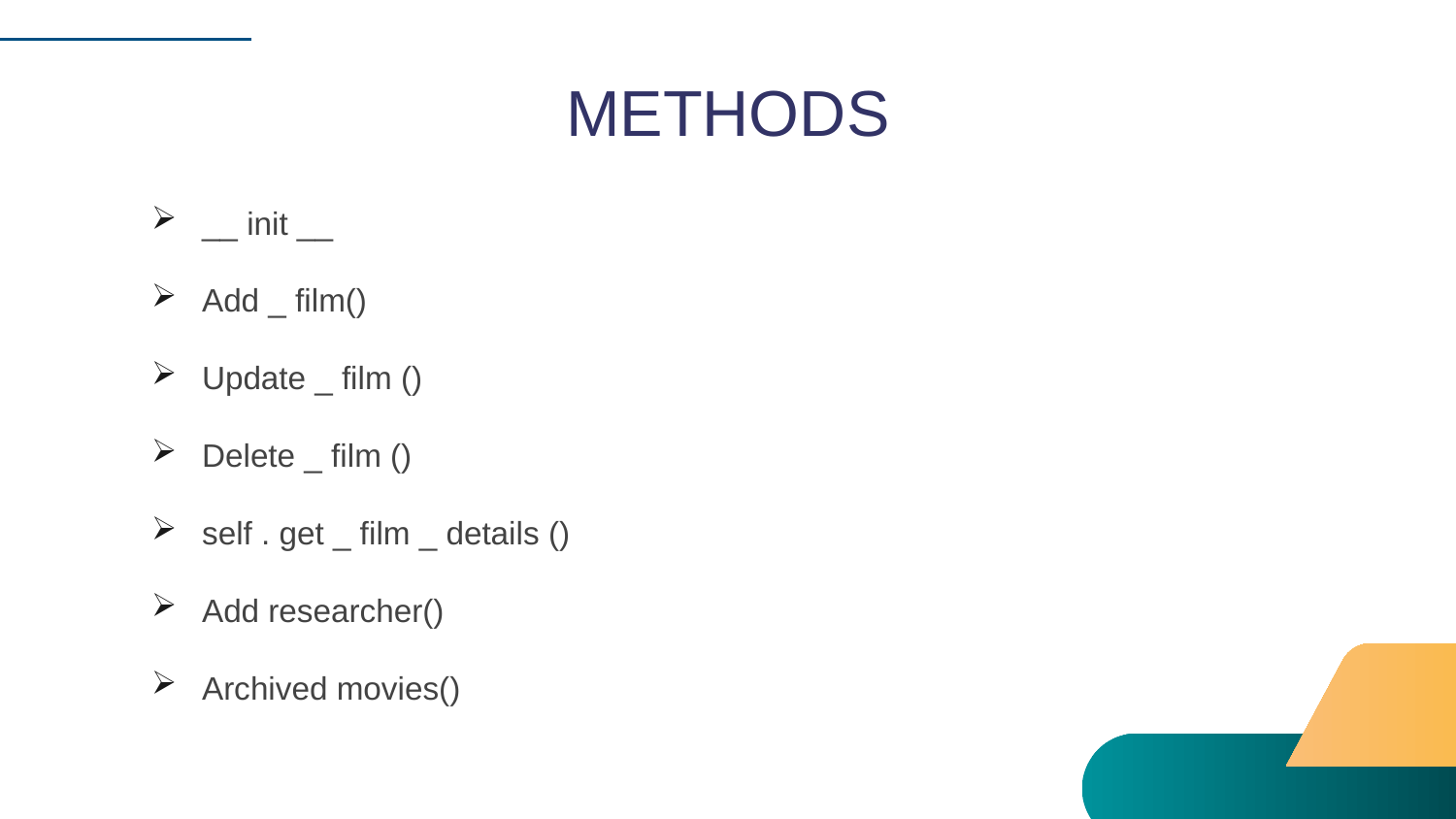

# METHODS
__ init __

Add _ film()

Update _ film ()

Delete _ film ()

self . get _ film _ details ()

Add researcher()

Archived movies()